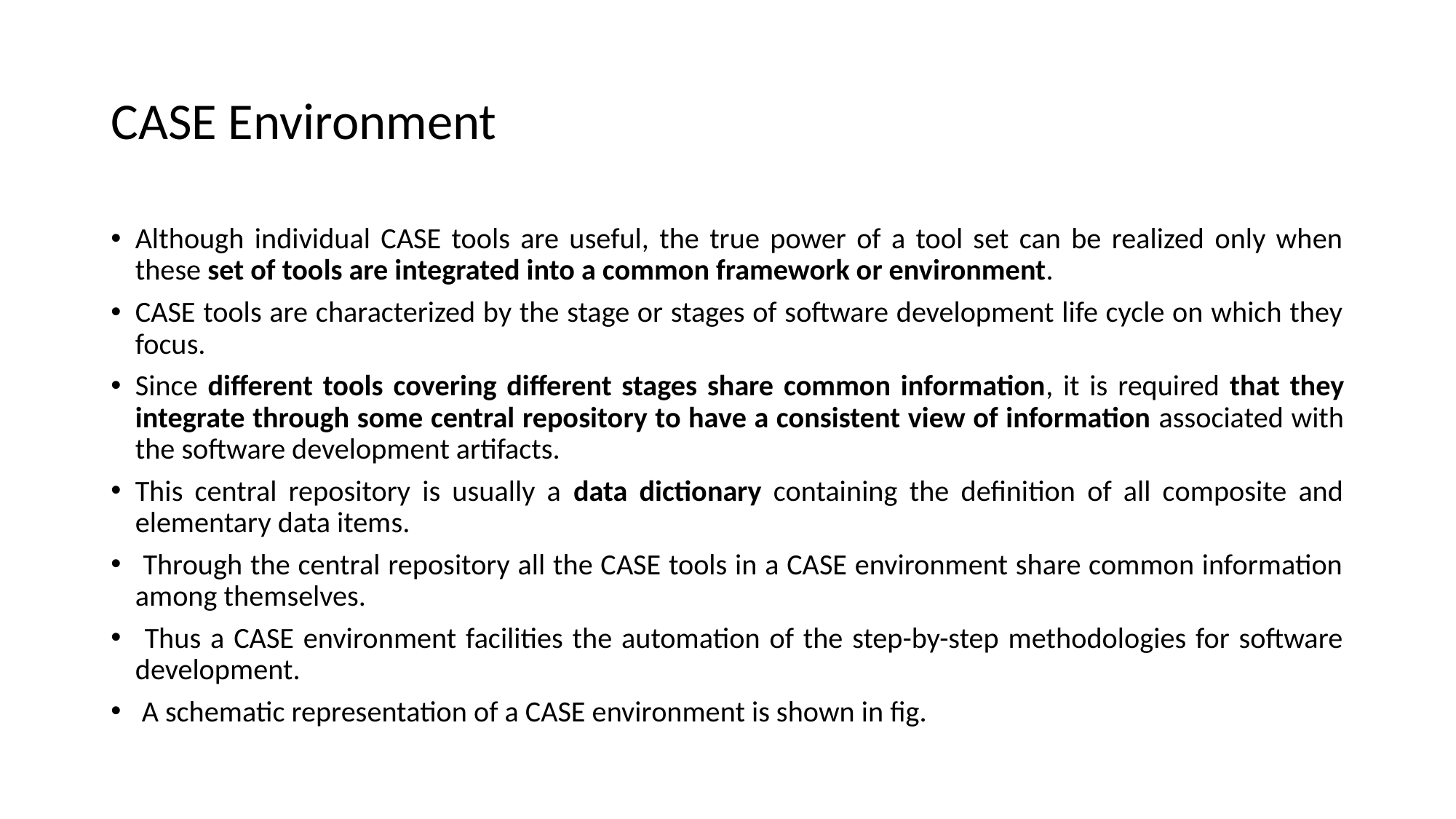

# CASE Environment
Although individual CASE tools are useful, the true power of a tool set can be realized only when these set of tools are integrated into a common framework or environment.
CASE tools are characterized by the stage or stages of software development life cycle on which they focus.
Since different tools covering different stages share common information, it is required that they integrate through some central repository to have a consistent view of information associated with the software development artifacts.
This central repository is usually a data dictionary containing the definition of all composite and elementary data items.
 Through the central repository all the CASE tools in a CASE environment share common information among themselves.
 Thus a CASE environment facilities the automation of the step-by-step methodologies for software development.
 A schematic representation of a CASE environment is shown in fig.